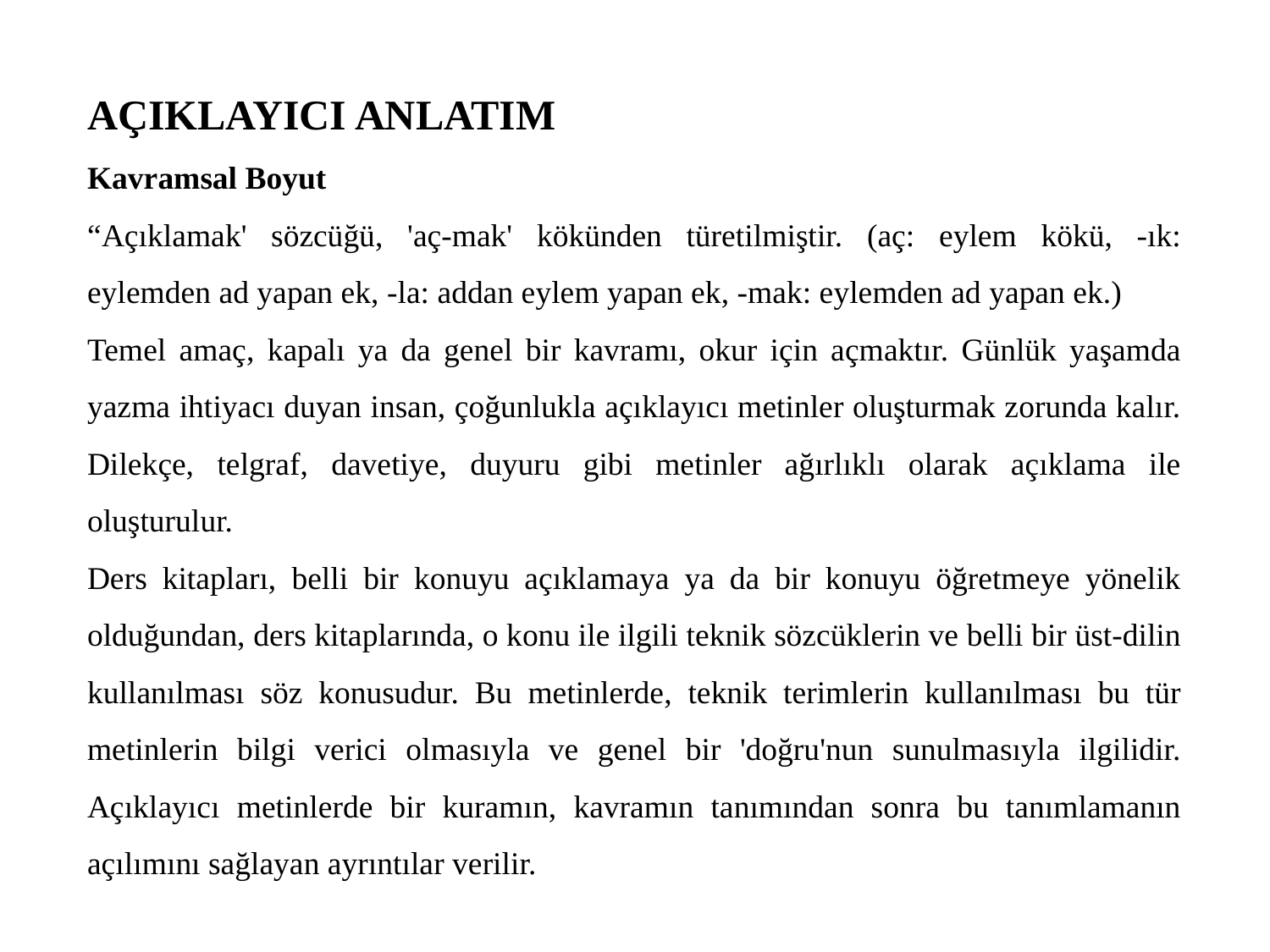

AÇIKLAYICI ANLATIM
Kavramsal Boyut
“Açıklamak' sözcüğü, 'aç-mak' kökünden türetilmiştir. (aç: eylem kökü, -ık: eylemden ad yapan ek, -la: addan eylem yapan ek, -mak: eylemden ad yapan ek.)
Temel amaç, kapalı ya da genel bir kavramı, okur için açmaktır. Günlük yaşamda yazma ihtiyacı duyan insan, çoğunlukla açıklayıcı metinler oluşturmak zorunda kalır. Dilekçe, telgraf, davetiye, duyuru gibi metinler ağırlıklı olarak açıklama ile oluşturulur.
Ders kitapları, belli bir konuyu açıklamaya ya da bir konuyu öğretmeye yönelik olduğundan, ders kitaplarında, o konu ile ilgili teknik sözcüklerin ve belli bir üst-dilin kullanılması söz konusudur. Bu metinlerde, teknik terimlerin kullanılması bu tür metinlerin bilgi verici olmasıyla ve genel bir 'doğru'nun sunulmasıyla ilgilidir. Açıklayıcı metinlerde bir kuramın, kavramın tanımından sonra bu tanımlamanın açılımını sağlayan ayrıntılar verilir.